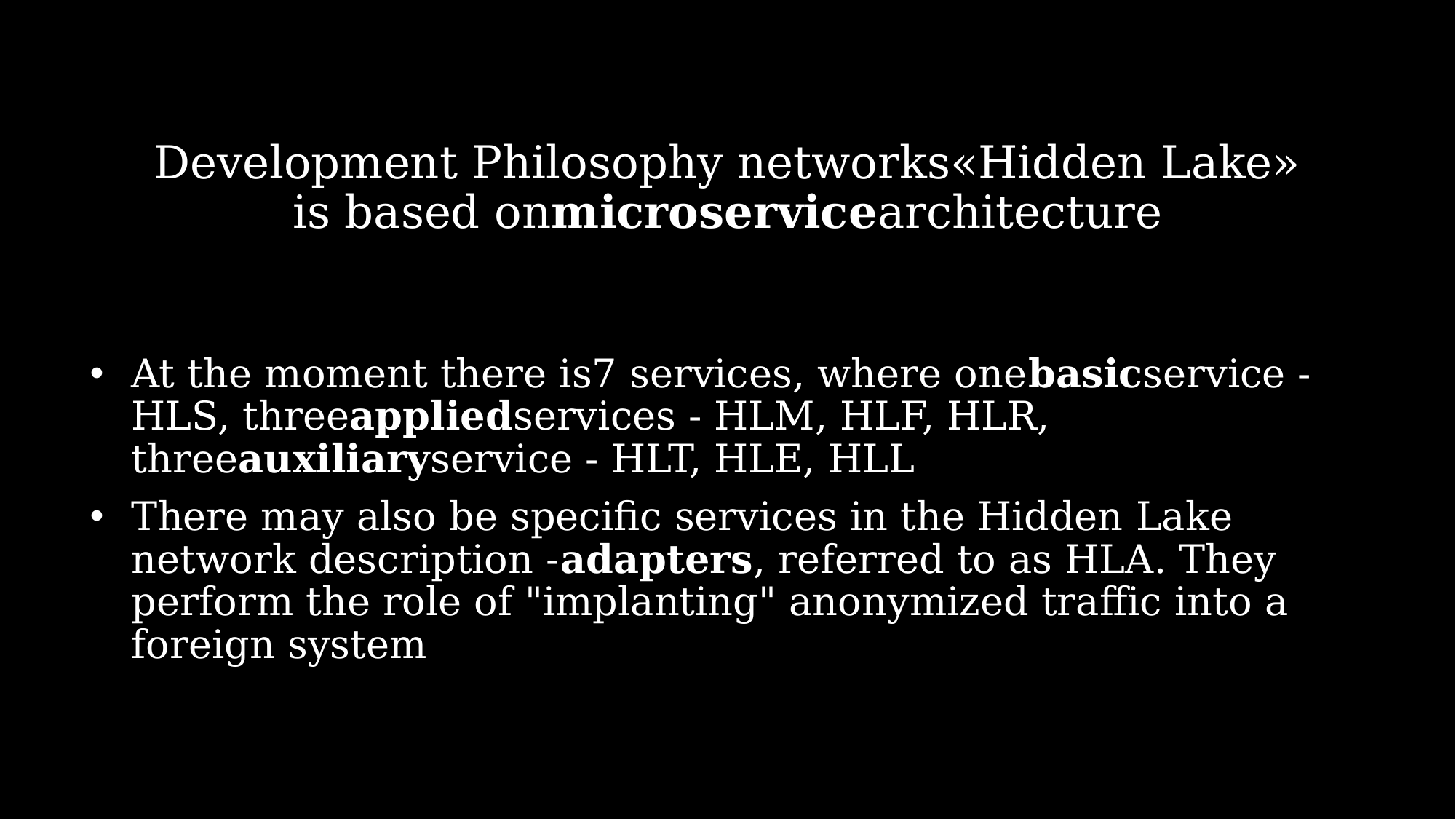

Development Philosophy networks«Hidden Lake» is based onmicroservicearchitecture
At the moment there is7 services, where onebasicservice - HLS, threeappliedservices - HLM, HLF, HLR, threeauxiliaryservice - HLT, HLE, HLL
There may also be specific services in the Hidden Lake network description -adapters, referred to as HLA. They perform the role of "implanting" anonymized traffic into a foreign system